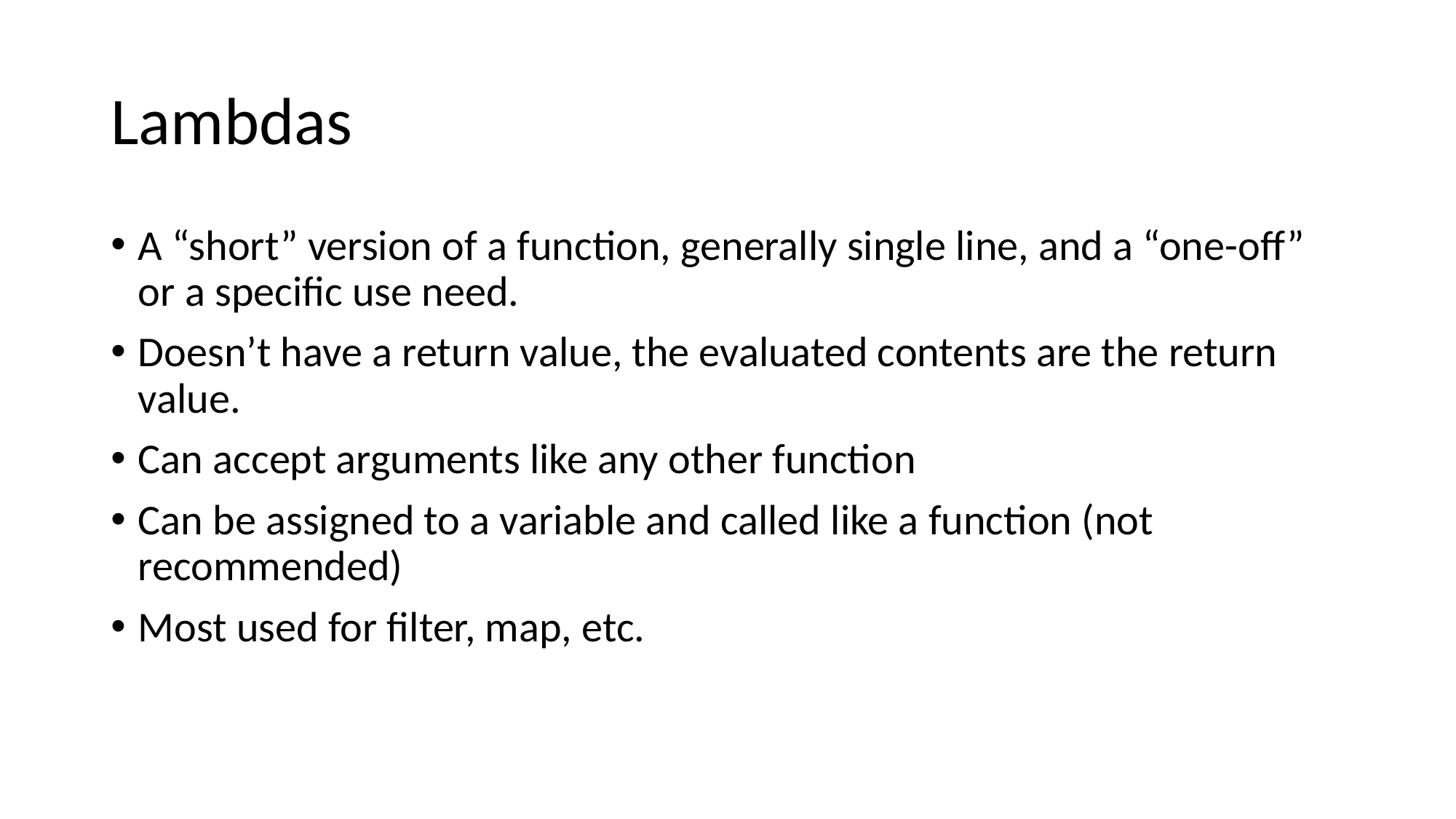

# Lambdas
A “short” version of a function, generally single line, and a “one-off” or a specific use need.
Doesn’t have a return value, the evaluated contents are the return value.
Can accept arguments like any other function
Can be assigned to a variable and called like a function (not recommended)
Most used for filter, map, etc.